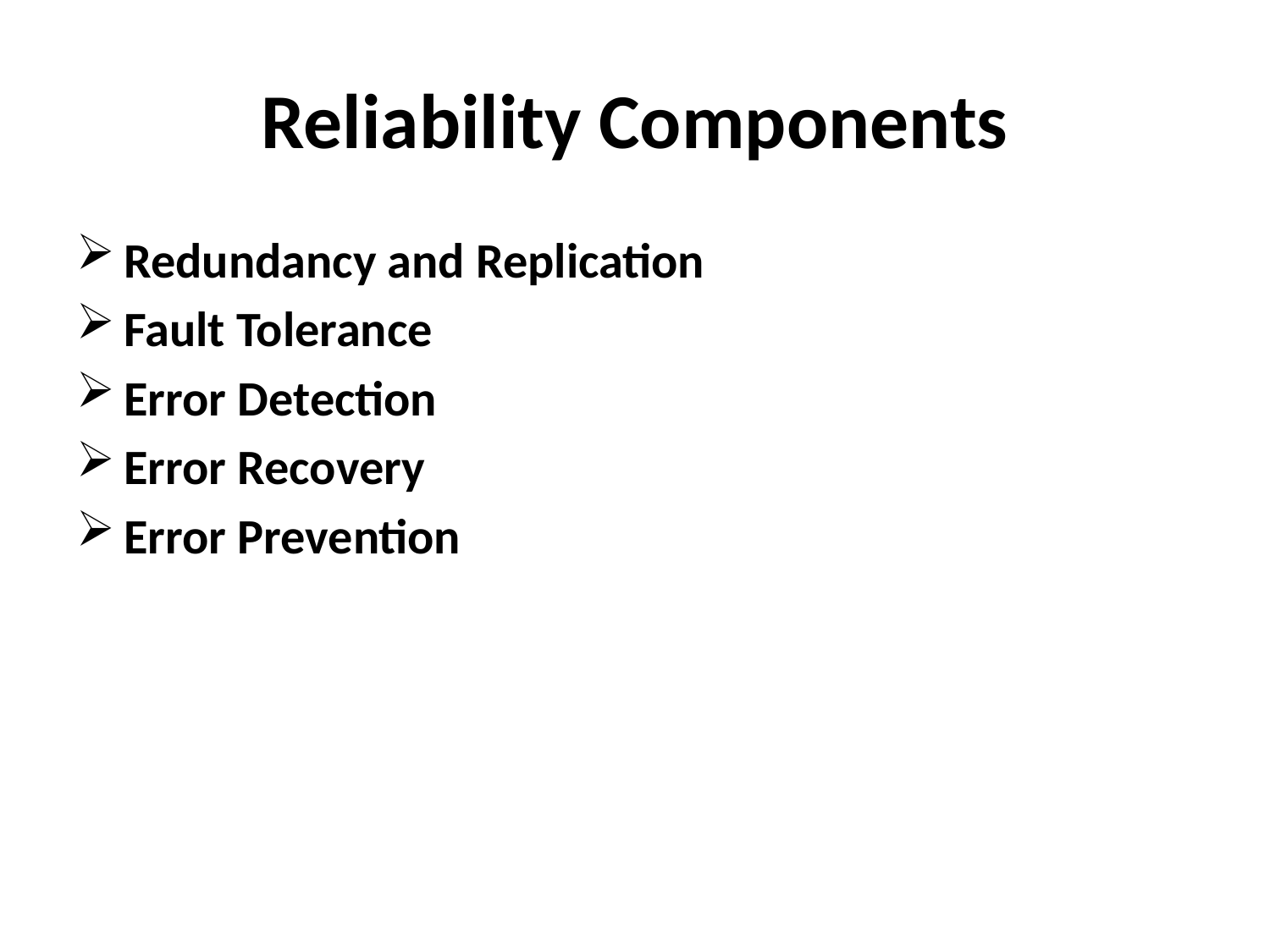

# Reliability Components
Redundancy and Replication
Fault Tolerance
Error Detection
Error Recovery
Error Prevention